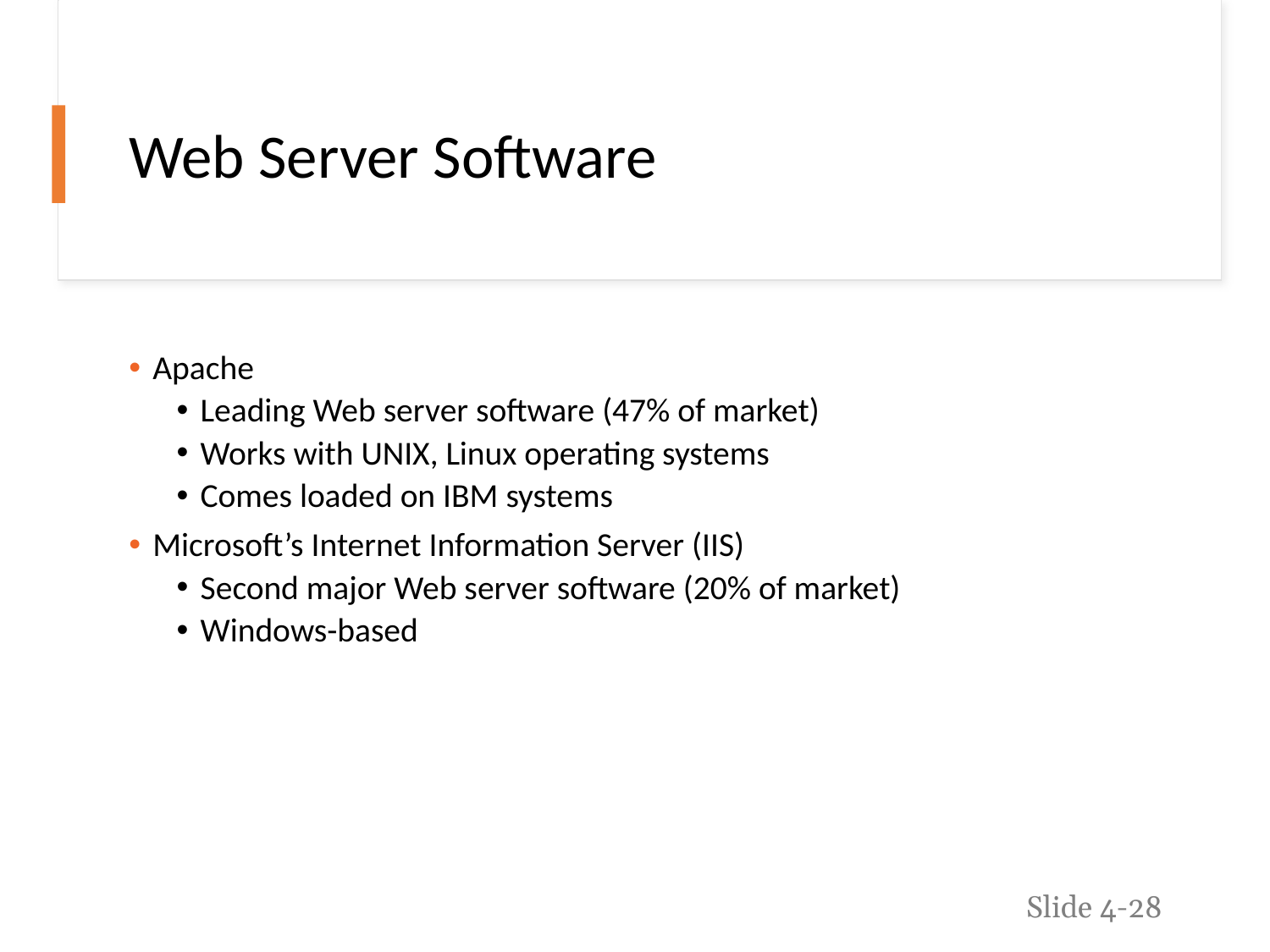

# Web Server Software

Apache
Leading Web server software (47% of market)
Works with UNIX, Linux operating systems
Comes loaded on IBM systems
Microsoft’s Internet Information Server (IIS)
Second major Web server software (20% of market)
Windows-based
Slide 4-28